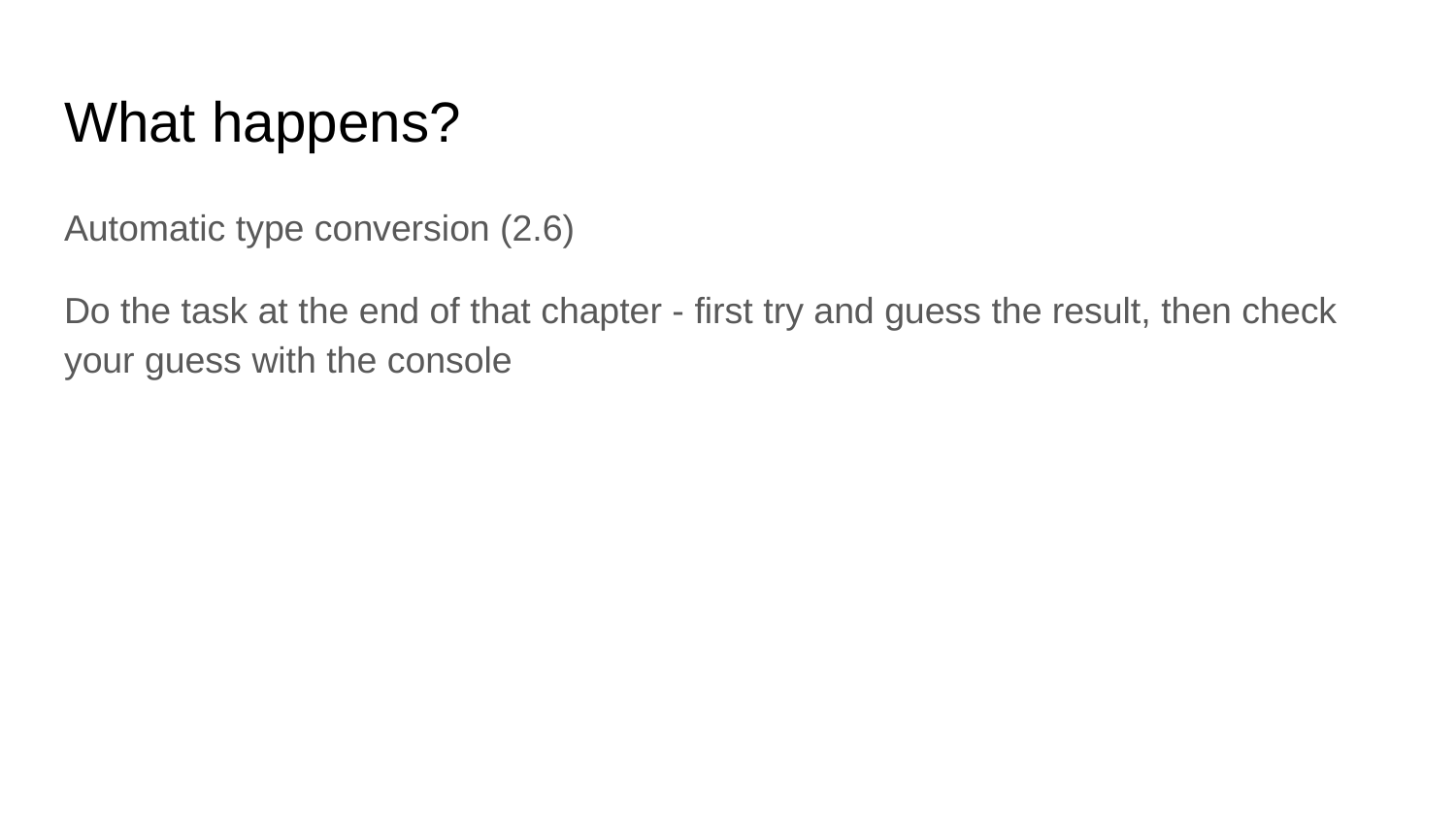

# What happens?
Automatic type conversion (2.6)
Do the task at the end of that chapter - first try and guess the result, then check your guess with the console